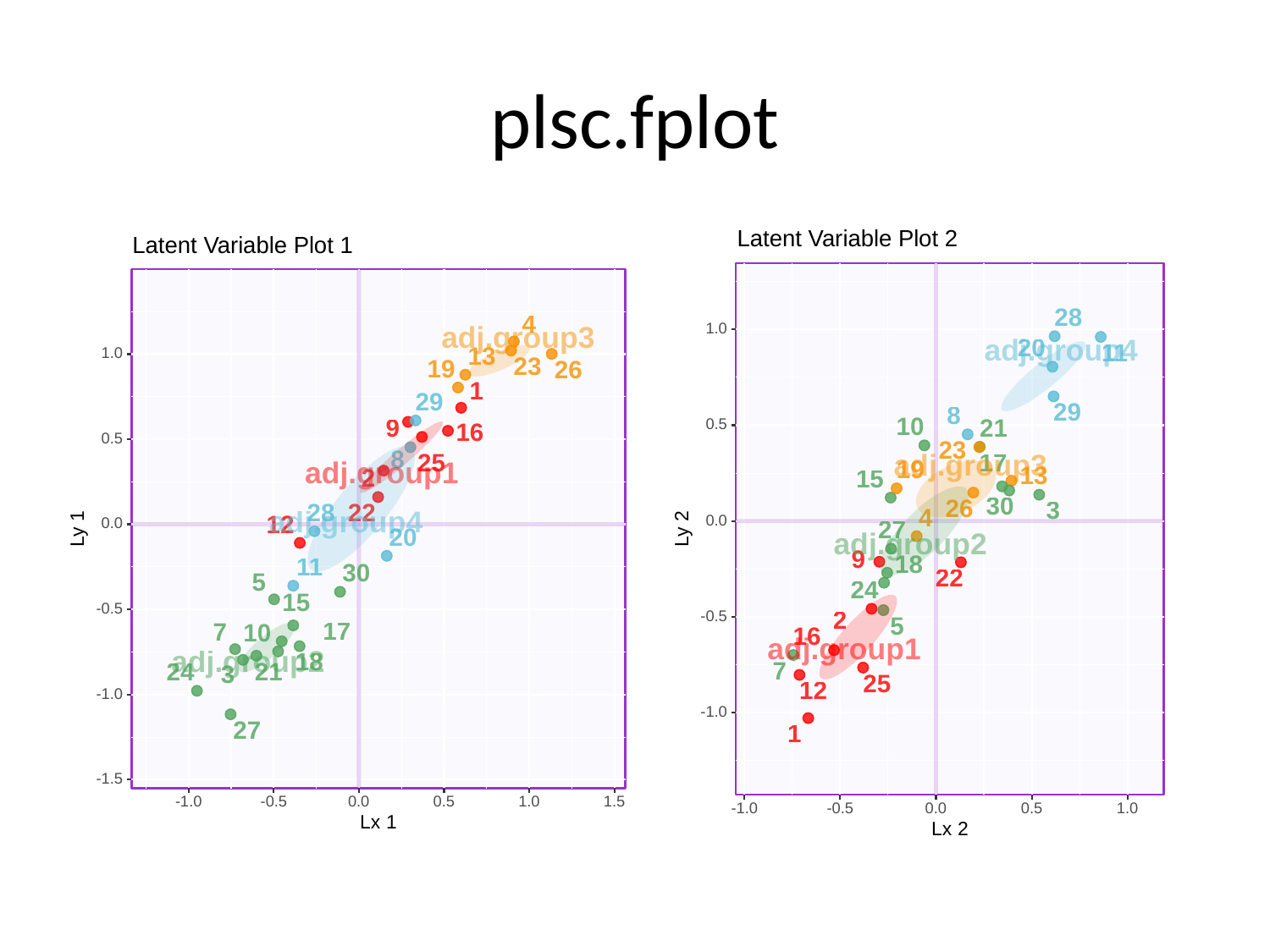

# plsc.fplot

Latent Variable Plot 2
Latent Variable Plot 1

28

4
1.0
adj.group3

adj.group4
20

11

13
1.0

23
19

26

1

29

29
8

10
0.5
21
9

16

0.5

23

8
adj.group3
25
17
adj.group1

19

13
2
15

30
26
3
28
22
4
adj.group4
0.0
12
0.0
Ly 1
Ly 2

27

20

adj.group2

9

18

11
30

22
5

24

15

-0.5

-0.5
2

5

17
7
10

16

adj.group1

adj.group2

18

7
21
24

3

25
12

-1.0

-1.0

27
1

-1.5

-1.0
-0.5
0.0
0.5
1.0
1.5
-1.0
-0.5
0.0
0.5
1.0
Lx 1
Lx 2